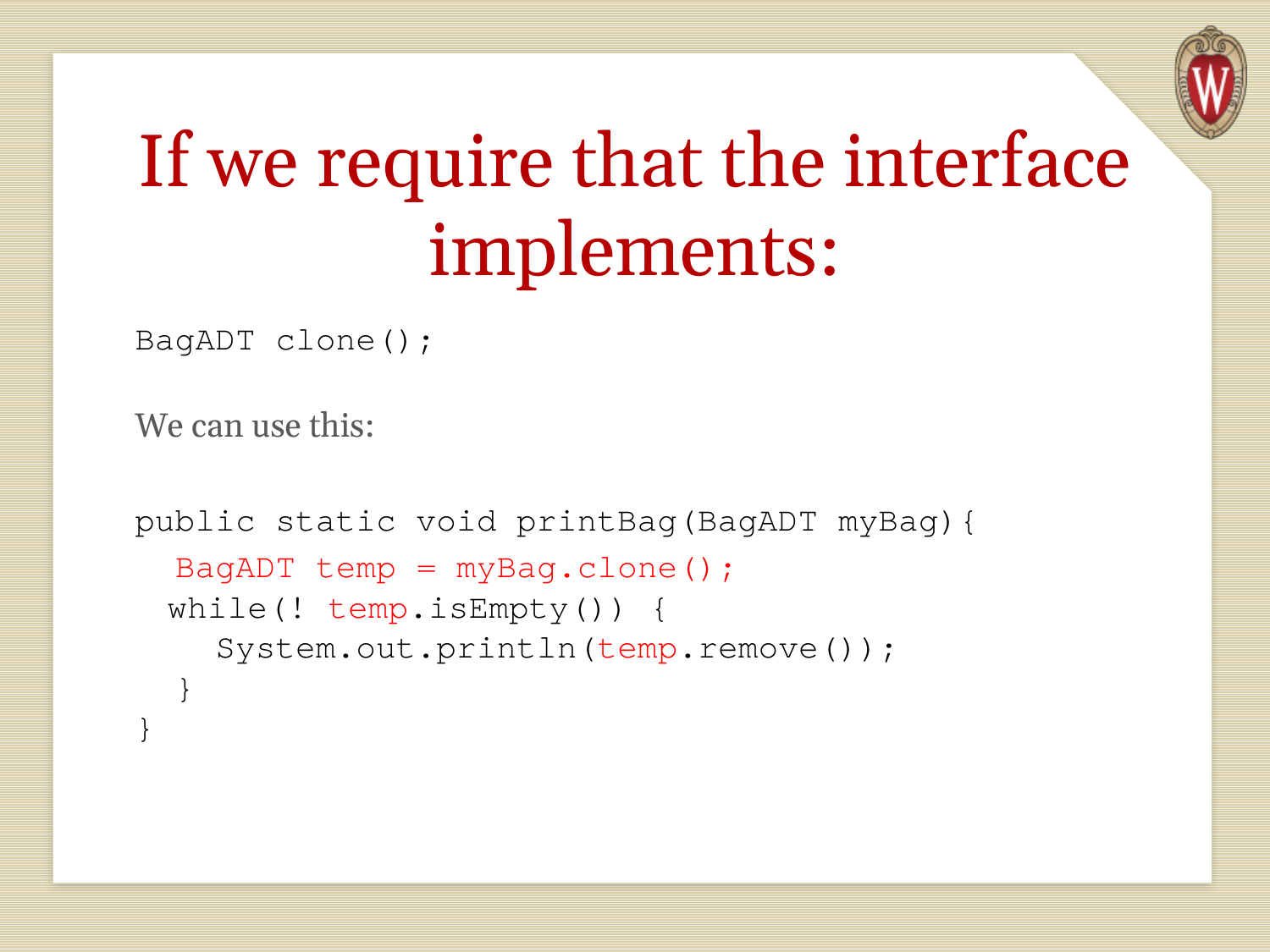

# If we require that the interface implements:
BagADT clone();
We can use this:

public static void printBag(BagADT myBag){
  BagADT temp = myBag.clone();
    while(! temp.isEmpty()) {
    System.out.println(temp.remove());
  }
}